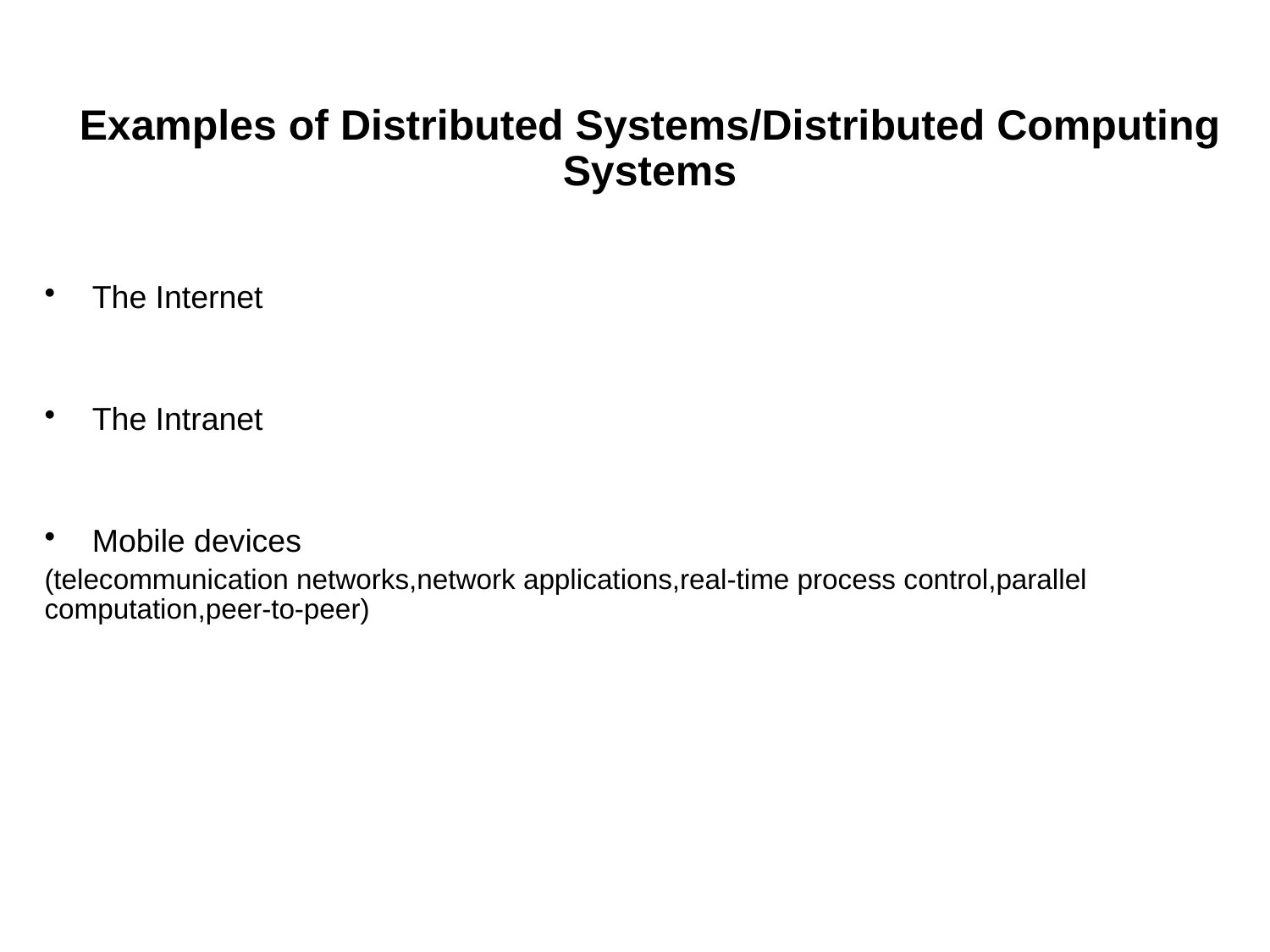

# Examples of Distributed Systems/Distributed Computing Systems
The Internet

The Intranet

Mobile devices
(telecommunication networks,network applications,real-time process control,parallel computation,peer-to-peer)